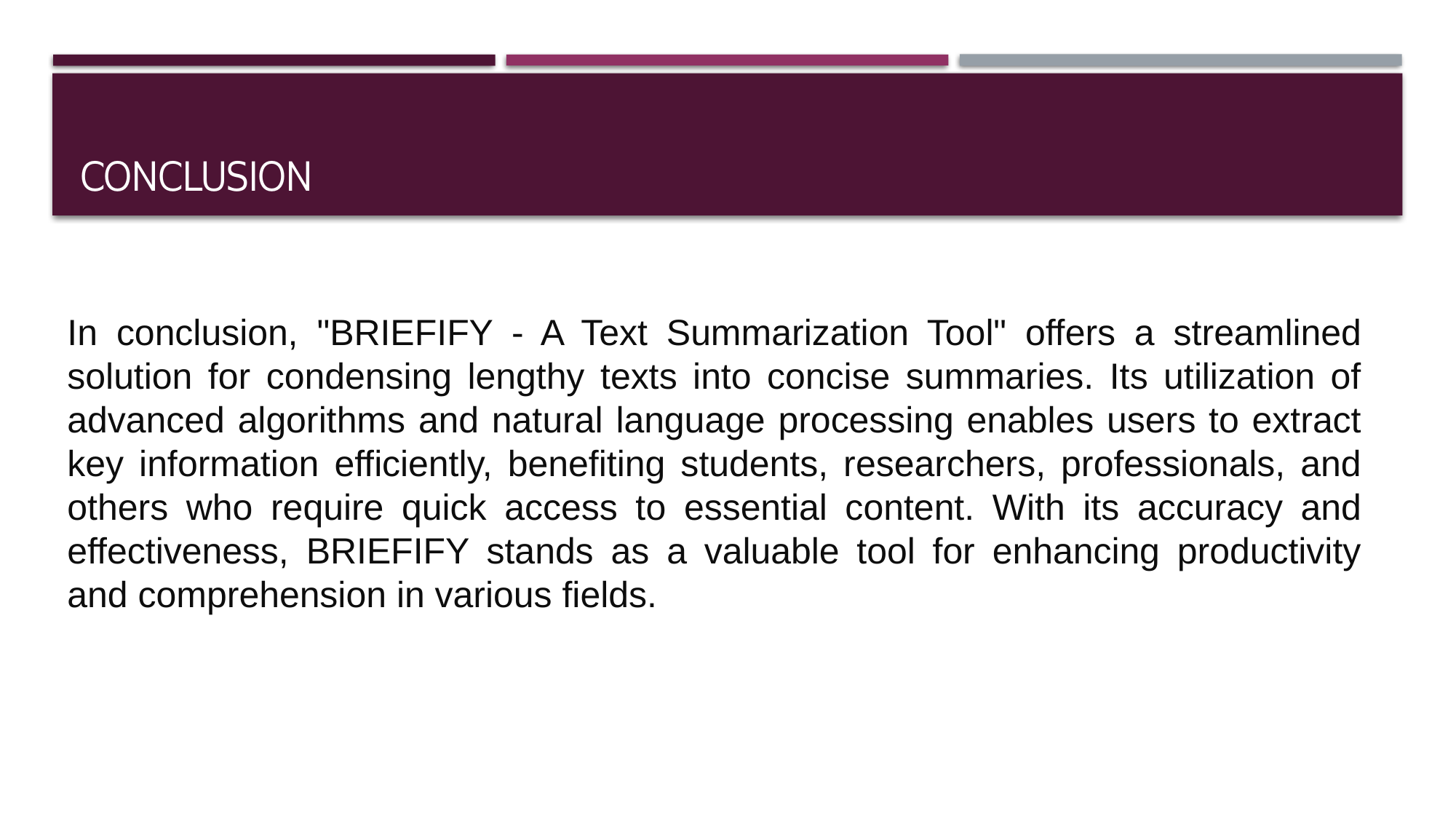

# Conclusion
In conclusion, "BRIEFIFY - A Text Summarization Tool" offers a streamlined solution for condensing lengthy texts into concise summaries. Its utilization of advanced algorithms and natural language processing enables users to extract key information efficiently, benefiting students, researchers, professionals, and others who require quick access to essential content. With its accuracy and effectiveness, BRIEFIFY stands as a valuable tool for enhancing productivity and comprehension in various fields.